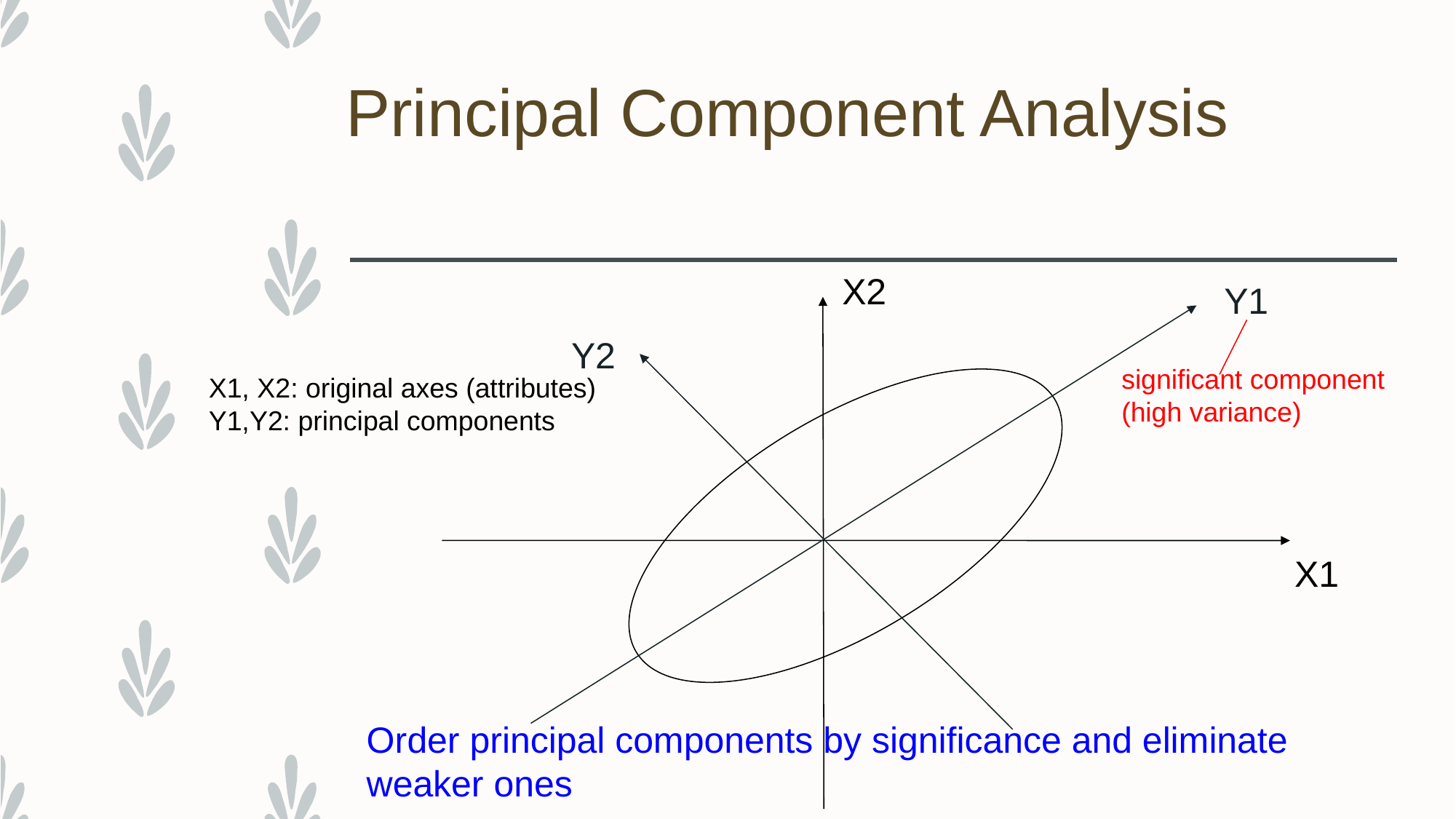

# Principal Component Analysis
X2

Y1

Y2

significant component (high variance)
X1, X2: original axes (attributes)
Y1,Y2: principal components

X1
Order principal components by significance and eliminate weaker ones